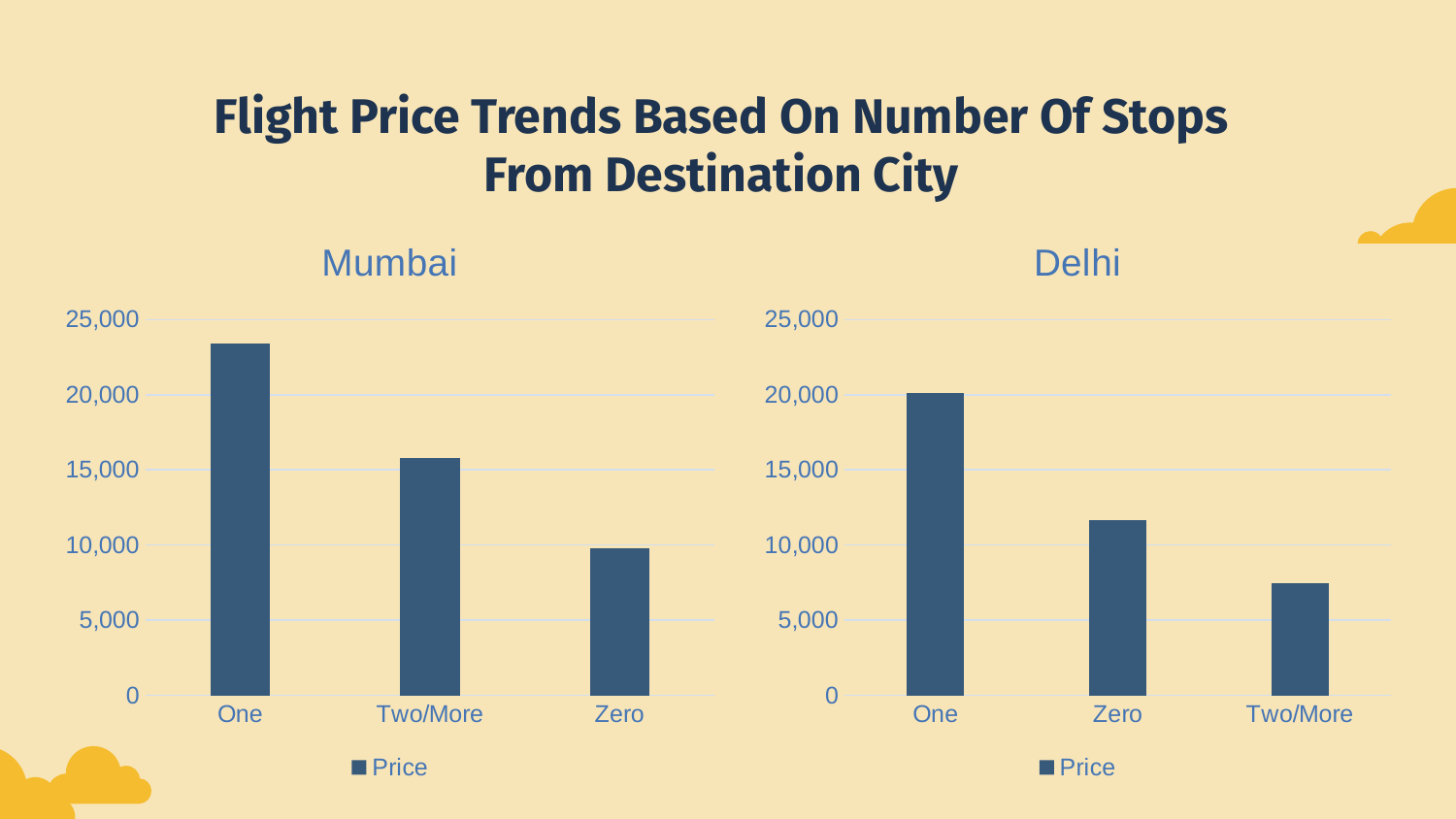

# Flight Price Trends Based On Number Of Stops From Destination City

### Chart: Delhi

| Category | Price |
|---|---|
| One | 20091.0 |
| Zero | 11624.0 |
| Two/More | 7463.0 |

### Chart: Mumbai

| Category | Price |
|---|---|
| One | 23397.0 |
| Two/More | 15763.0 |
| Zero | 9757.0 |